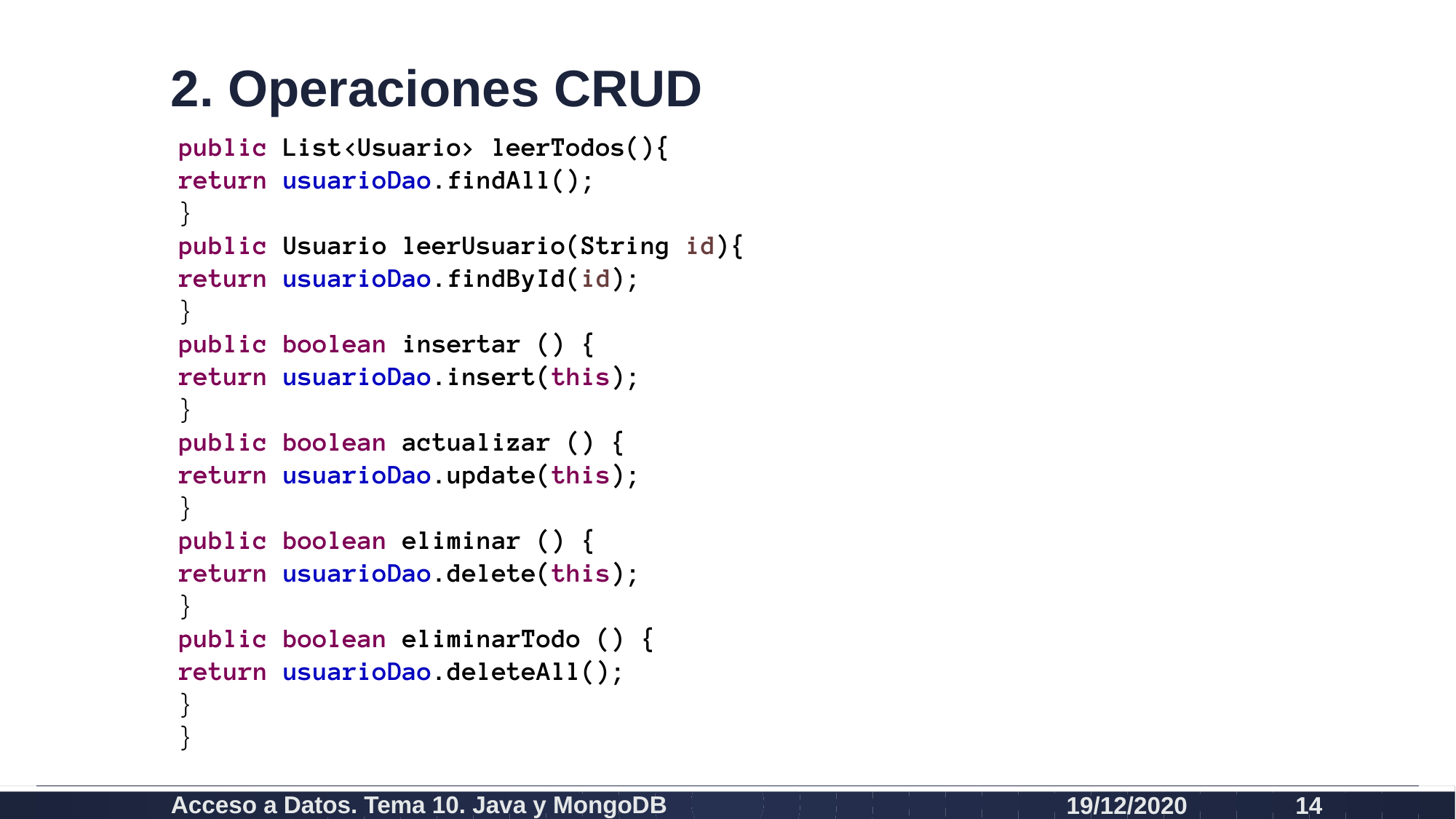

# 2. Operaciones CRUD
public List<Usuario> leerTodos(){
return usuarioDao.findAll();
}
public Usuario leerUsuario(String id){
return usuarioDao.findById(id);
}
public boolean insertar () {
return usuarioDao.insert(this);
}
public boolean actualizar () {
return usuarioDao.update(this);
}
public boolean eliminar () {
return usuarioDao.delete(this);
}
public boolean eliminarTodo () {
return usuarioDao.deleteAll();
}
}
Acceso a Datos. Tema 10. Java y MongoDB
19/12/2020
14